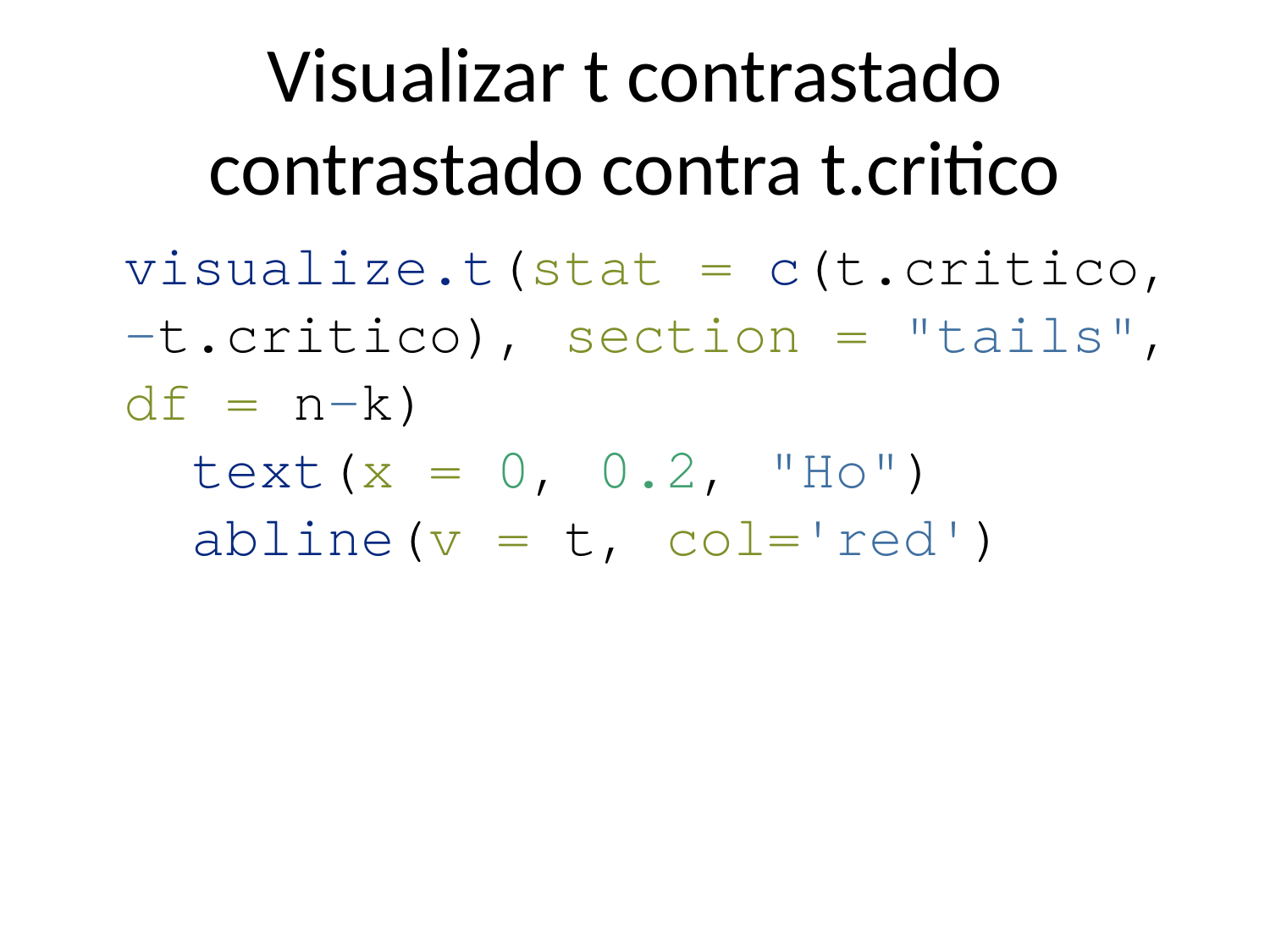

# Visualizar t contrastado contrastado contra t.critico
visualize.t(stat = c(t.critico, -t.critico), section = "tails", df = n-k)
  text(x = 0, 0.2, "Ho")
  abline(v = t, col='red')